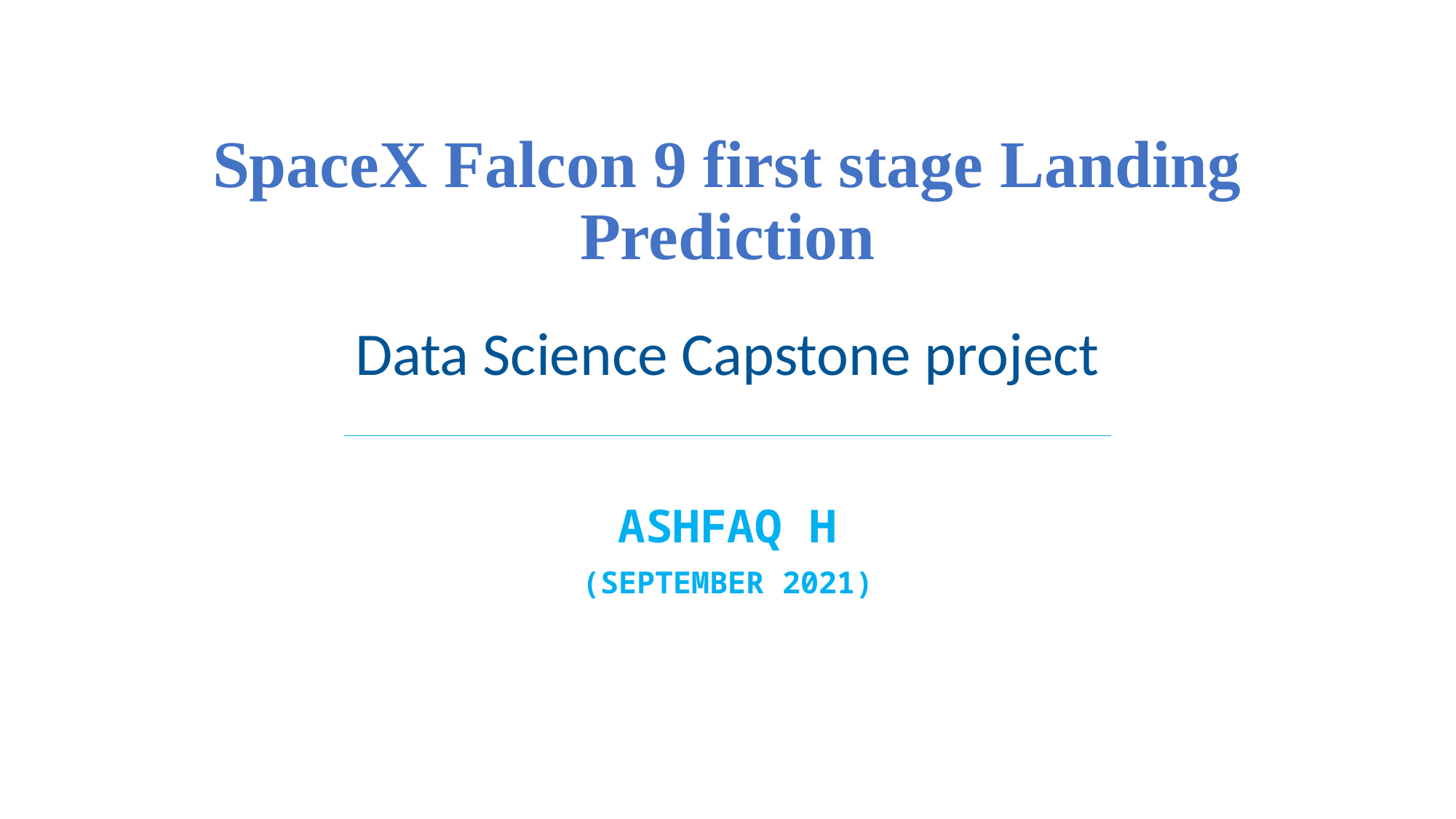

# SpaceX Falcon 9 first stage Landing Prediction d Data Science Capstone project
ASHFAQ H
(SEPTEMBER 2021)